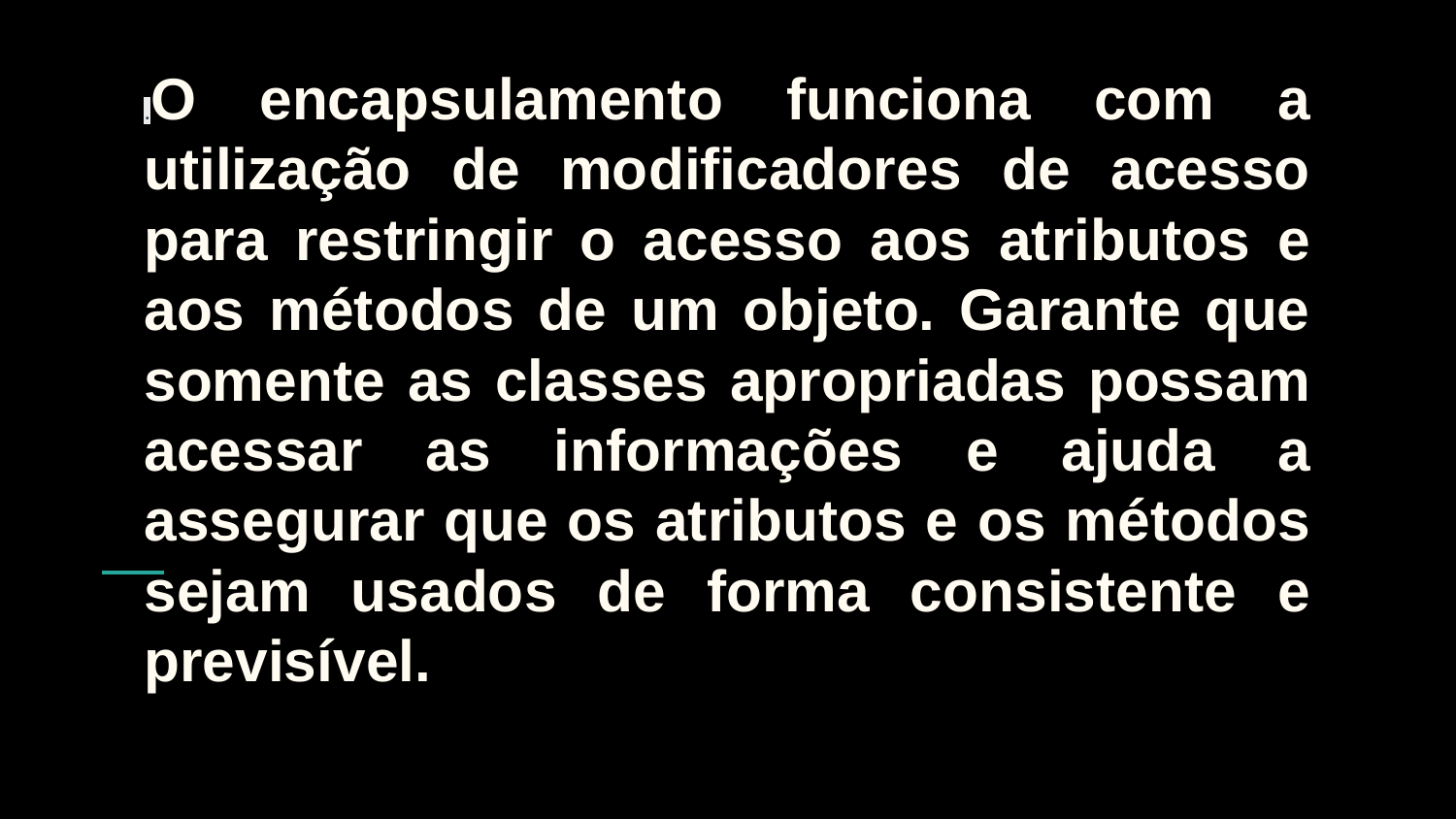

# .O encapsulamento funciona com a utilização de modificadores de acesso para restringir o acesso aos atributos e aos métodos de um objeto. Garante que somente as classes apropriadas possam acessar as informações e ajuda a assegurar que os atributos e os métodos sejam usados de forma consistente e previsível.